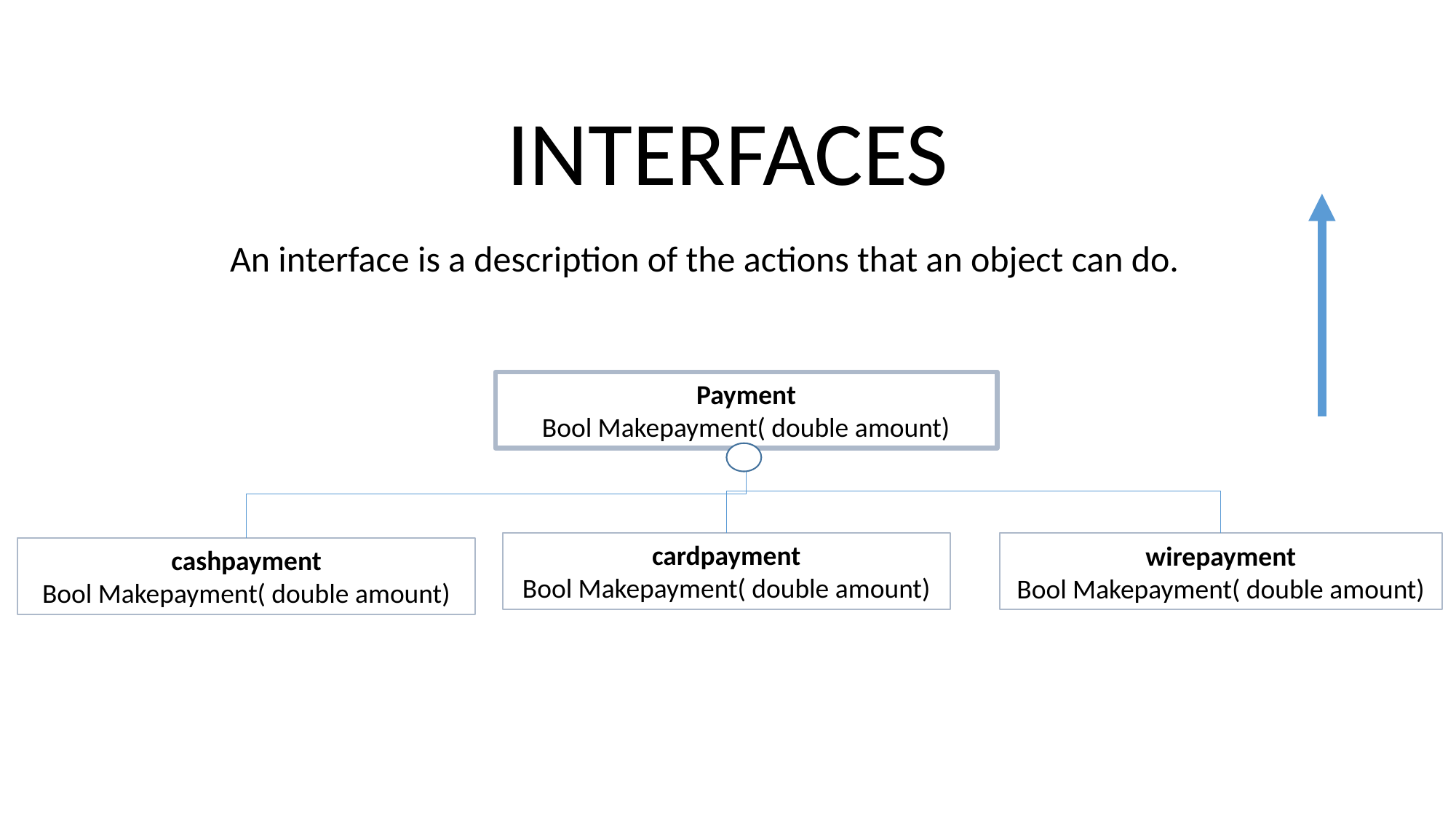

# INTERFACES
An interface is a description of the actions that an object can do.
Payment
Bool Makepayment( double amount)

cardpayment
Bool Makepayment( double amount)
wirepayment
Bool Makepayment( double amount)
cashpayment
Bool Makepayment( double amount)